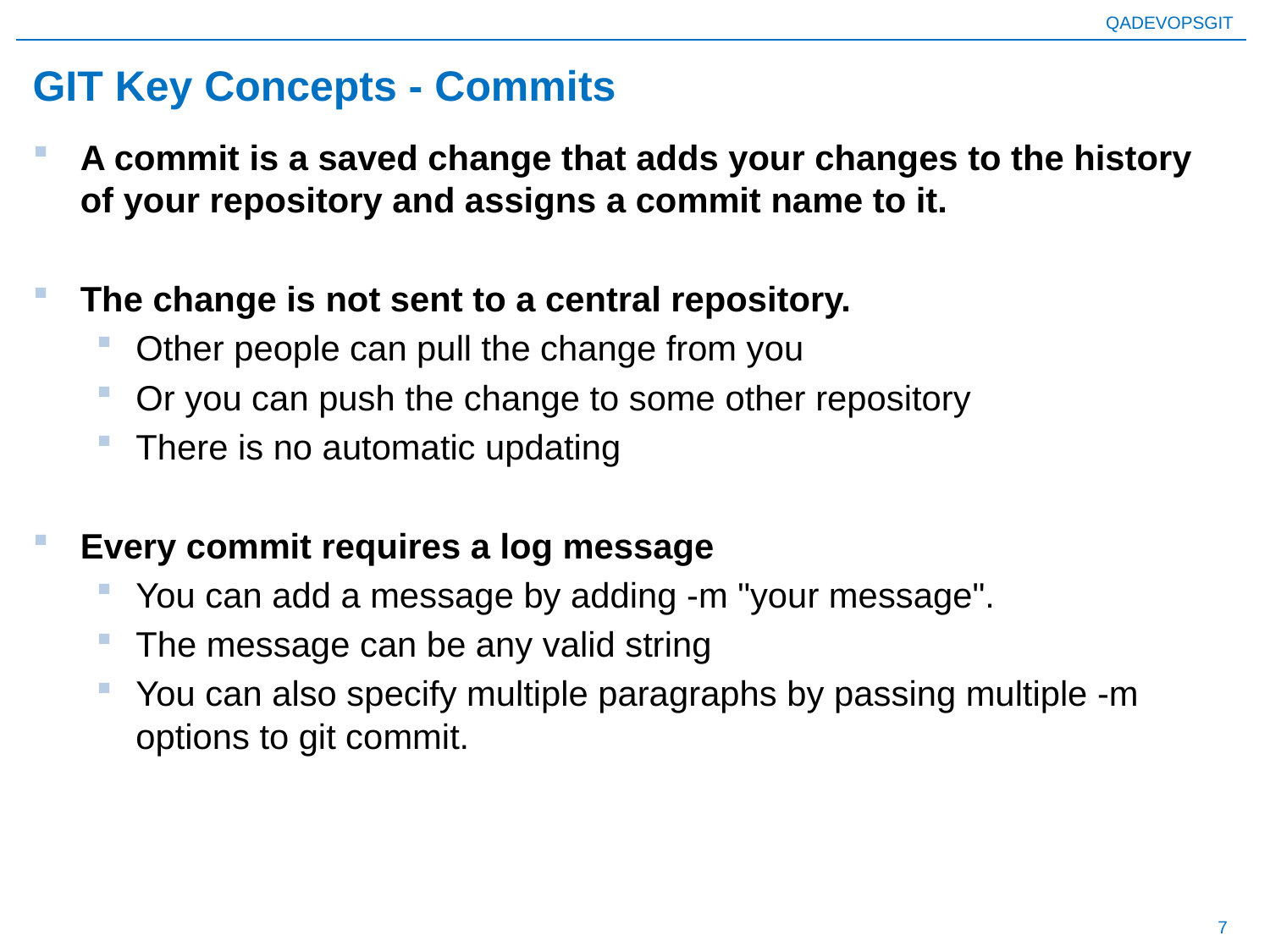

# GIT Key Concepts - Commits
A commit is a saved change that adds your changes to the history of your repository and assigns a commit name to it.

The change is not sent to a central repository.
Other people can pull the change from you
Or you can push the change to some other repository
There is no automatic updating

Every commit requires a log message
You can add a message by adding -m "your message".
The message can be any valid string
You can also specify multiple paragraphs by passing multiple -m options to git commit.